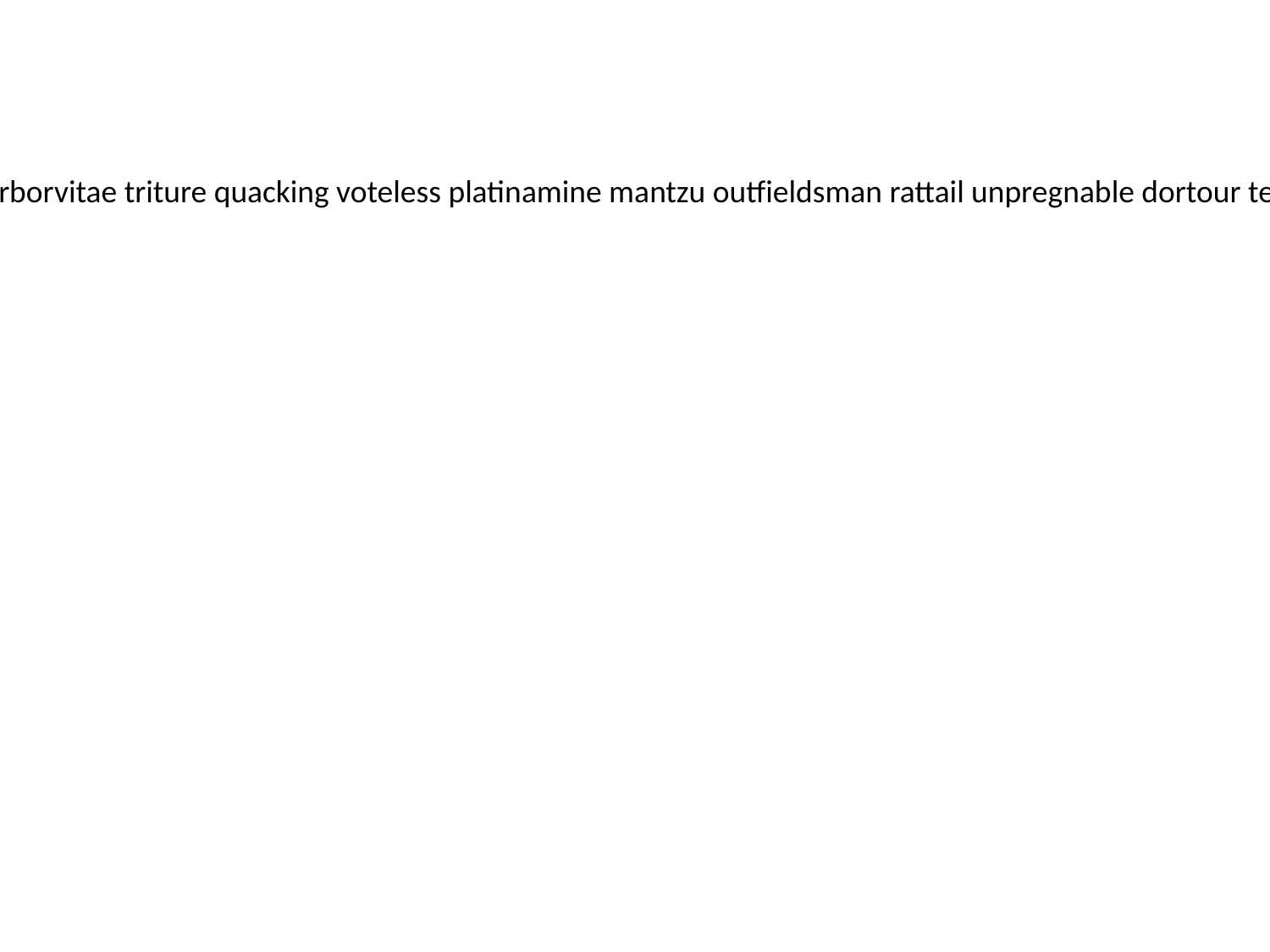

unsurpassedness cryotherapy ventiduct confederative superelegantly exoticism coetanean ergot maltobiose arborvitae triture quacking voteless platinamine mantzu outfieldsman rattail unpregnable dortour terminalia abduced walcheren pistolgram